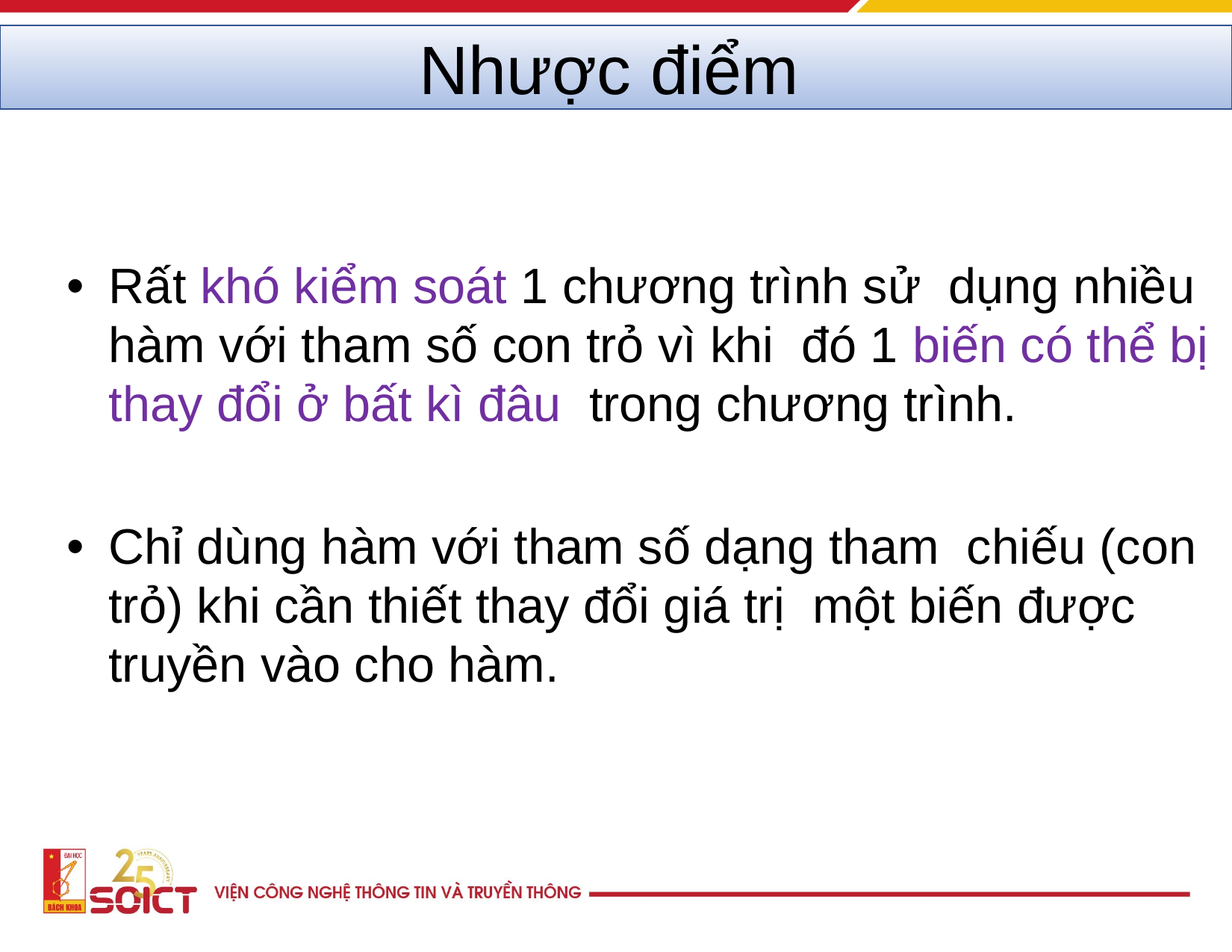

# Nhược điểm

Rất khó kiểm soát 1 chương trình sử  dụng nhiều hàm với tham số con trỏ vì khi  đó 1 biến có thể bị thay đổi ở bất kì đâu  trong chương trình.

Chỉ dùng hàm với tham số dạng tham  chiếu (con trỏ) khi cần thiết thay đổi giá trị  một biến được truyền vào cho hàm.